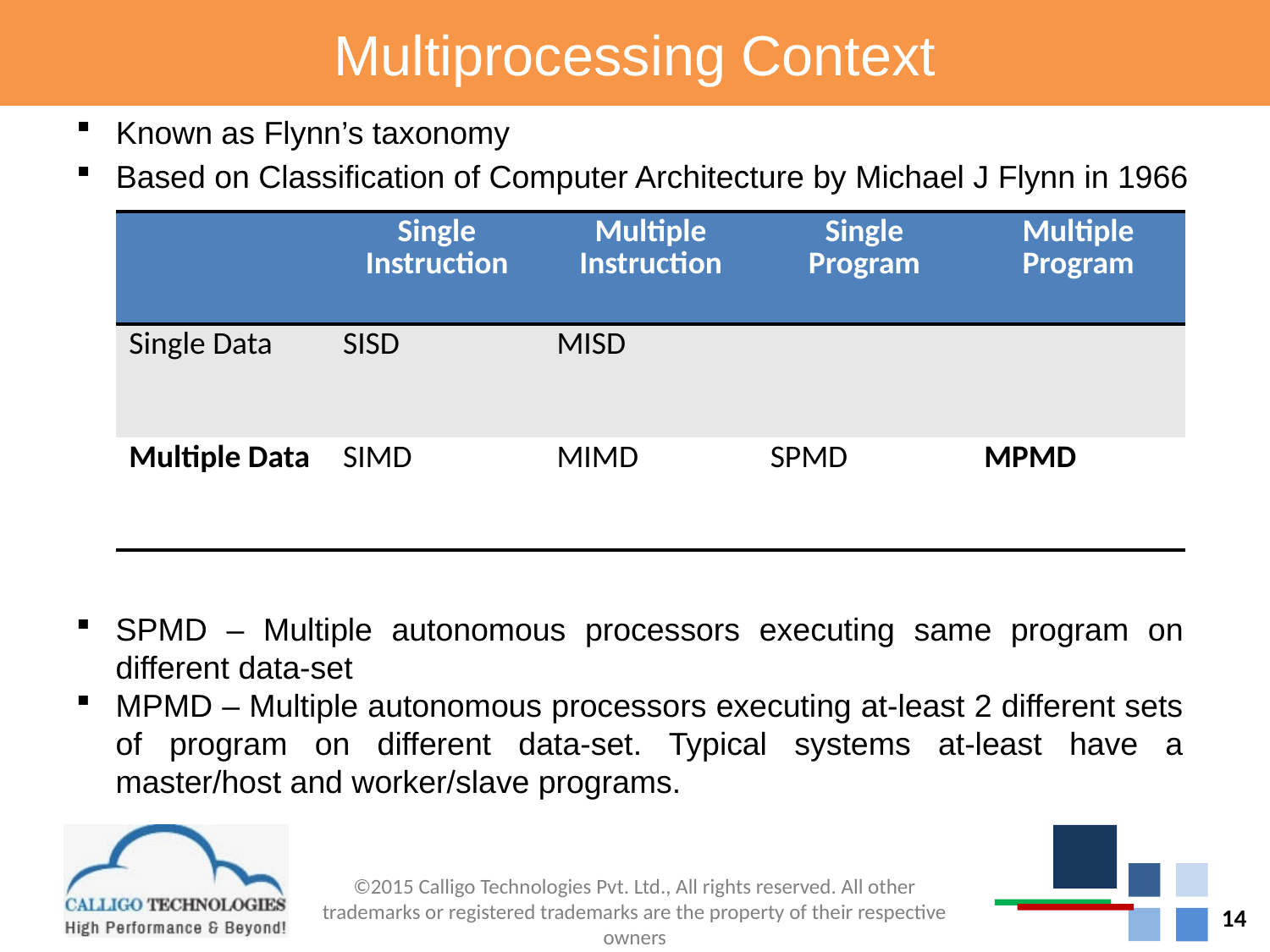

# Multiprocessing Context
Known as Flynn’s taxonomy
Based on Classification of Computer Architecture by Michael J Flynn in 1966
|  | Single Instruction | Multiple Instruction | Single Program | Multiple Program |
| --- | --- | --- | --- | --- |
| Single Data | SISD | MISD |  |  |
| Multiple Data | SIMD | MIMD | SPMD | MPMD |
SPMD – Multiple autonomous processors executing same program on different data-set
MPMD – Multiple autonomous processors executing at-least 2 different sets of program on different data-set. Typical systems at-least have a master/host and worker/slave programs.
14